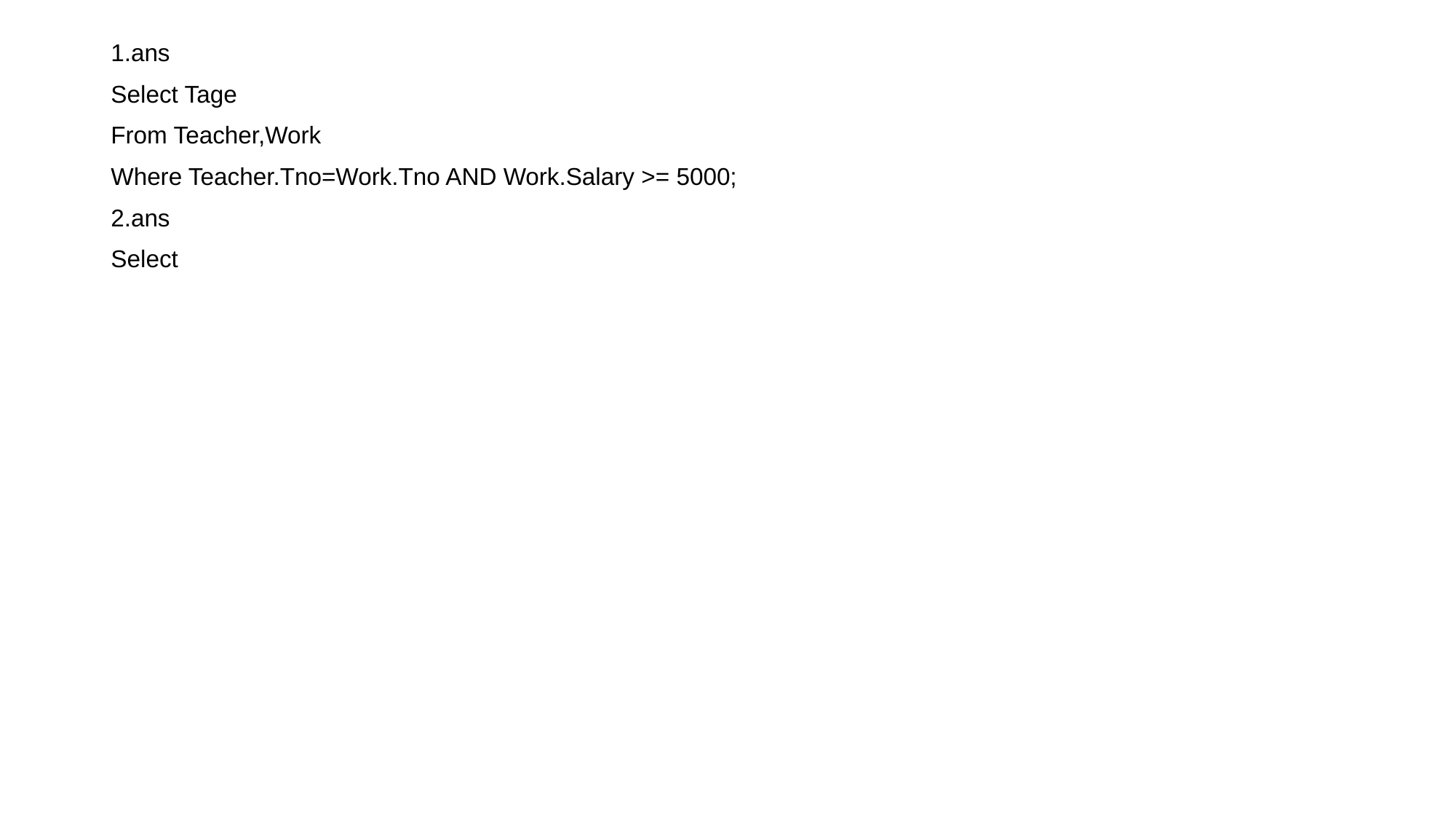

1.ans
Select Tage
From Teacher,Work
Where Teacher.Tno=Work.Tno AND Work.Salary >= 5000;
2.ans
Select